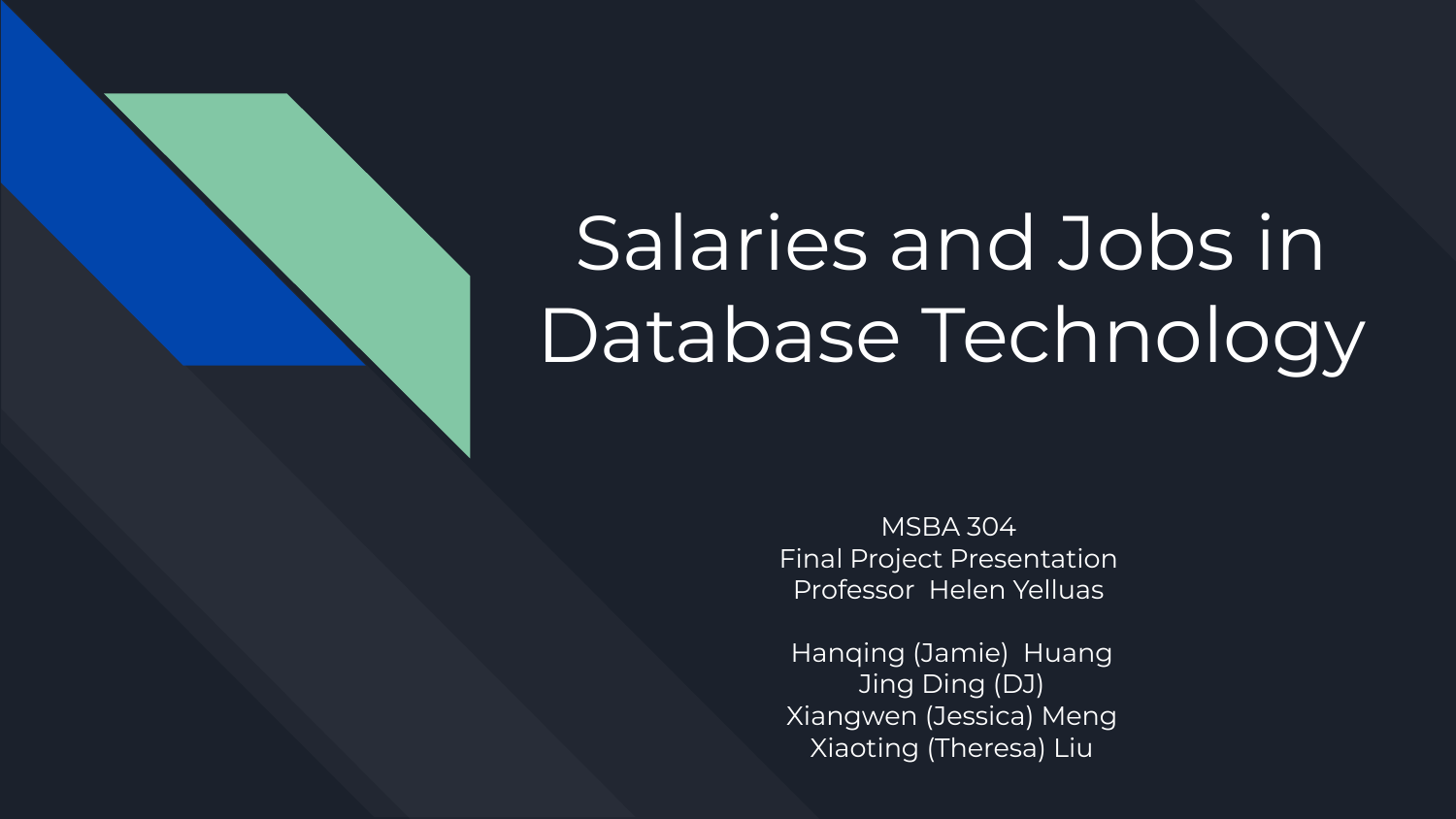

# Salaries and Jobs in Database Technology
MSBA 304
Final Project Presentation
Professor  Helen Yelluas

Hanqing (Jamie)  Huang
Jing Ding (DJ)
Xiangwen (Jessica) Meng
Xiaoting (Theresa) Liu